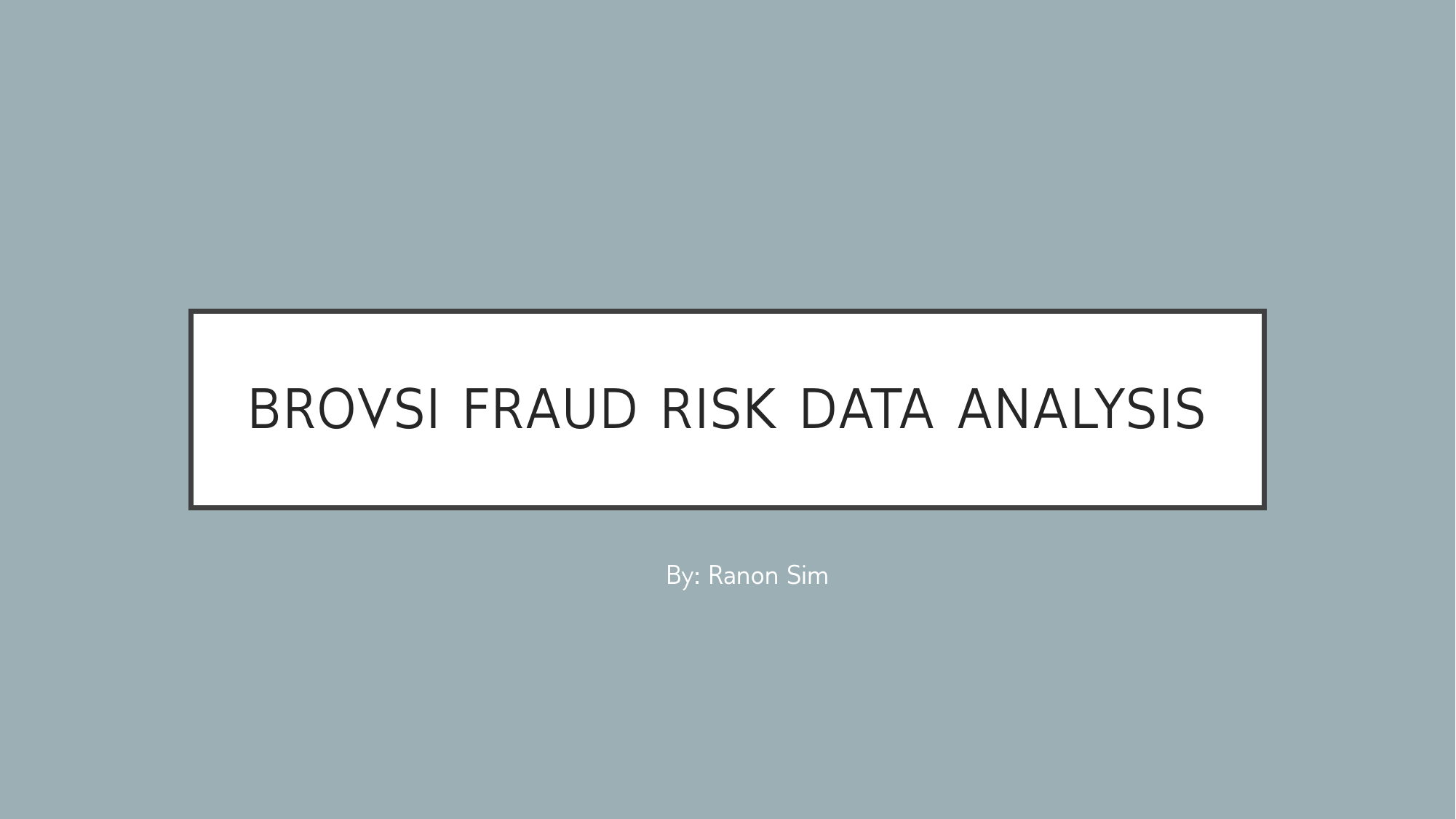

# Brovsi Fraud Risk Data ANALYSIS
By: Ranon Sim